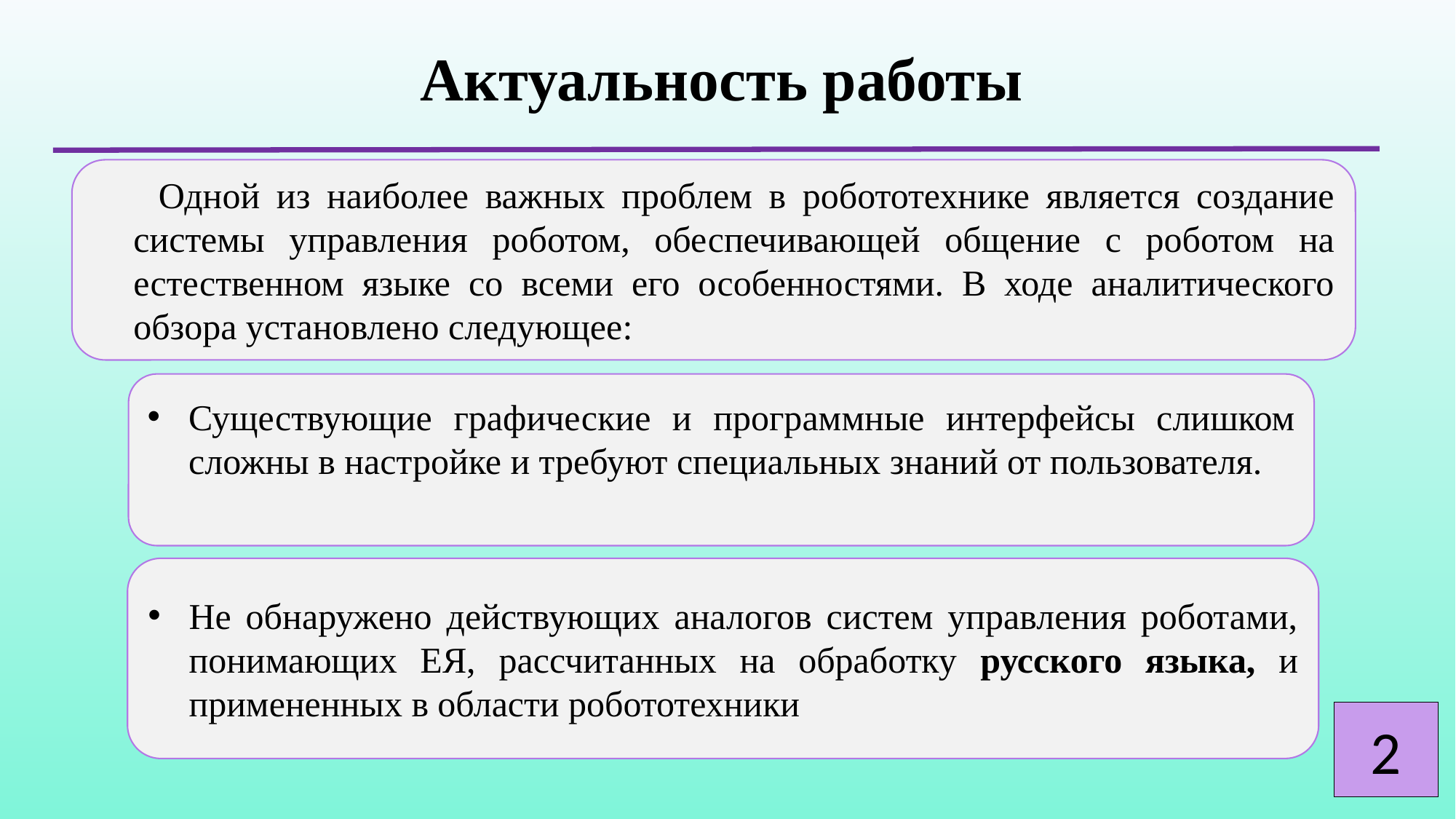

# Актуальность работы

    Одной из наиболее важных проблем в робототехнике является создание системы управления роботом, обеспечивающей общение с роботом на естественном языке со всеми его особенностями. В ходе аналитического обзора установлено следующее:

Существующие графические и программные интерфейсы слишком сложны в настройке и требуют специальных знаний от пользователя.

Не обнаружено действующих аналогов систем управления роботами, понимающих ЕЯ, рассчитанных на обработку русского языка, и примененных в области робототехники
2